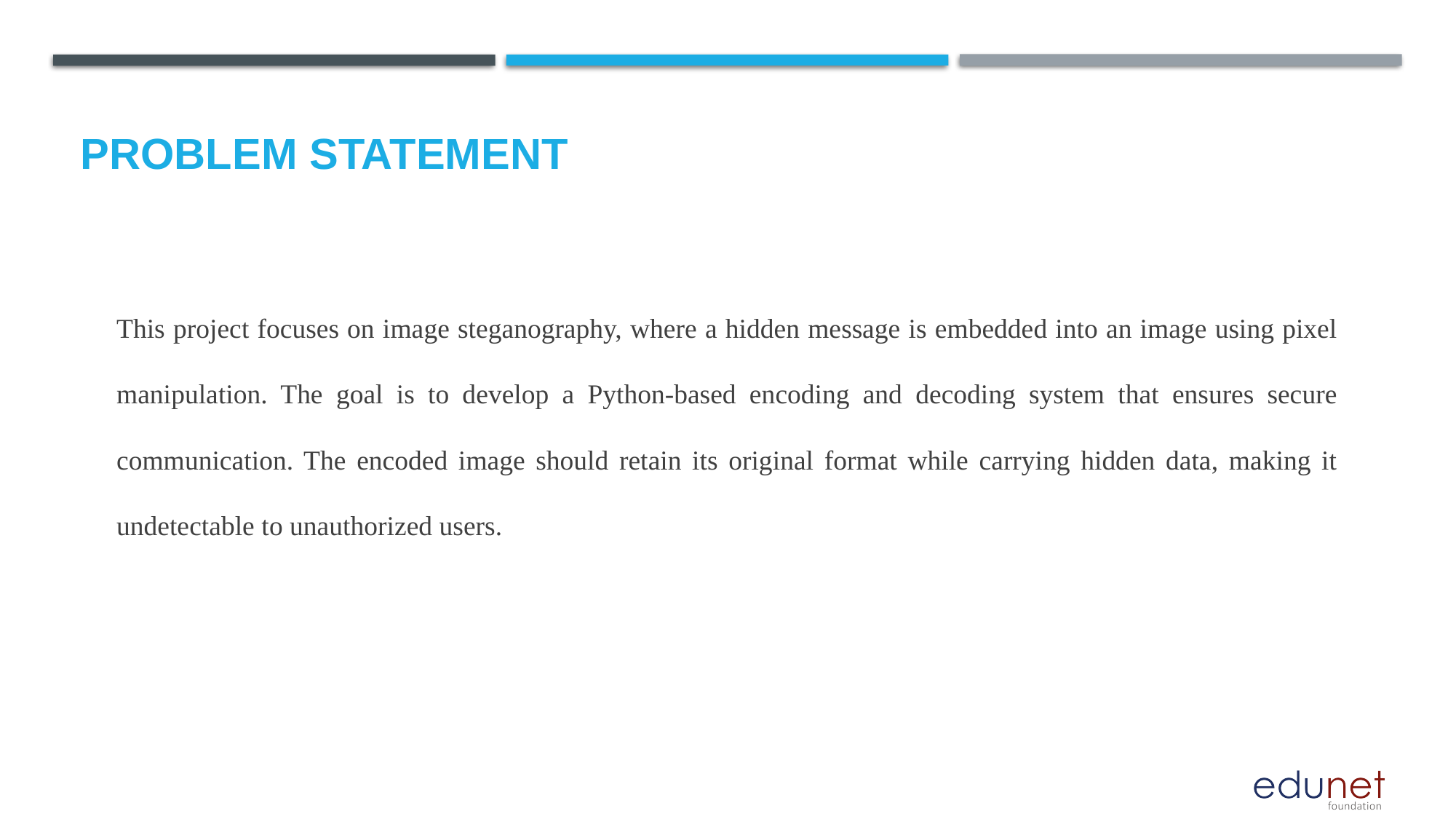

# Problem Statement
This project focuses on image steganography, where a hidden message is embedded into an image using pixel manipulation. The goal is to develop a Python-based encoding and decoding system that ensures secure communication. The encoded image should retain its original format while carrying hidden data, making it undetectable to unauthorized users.